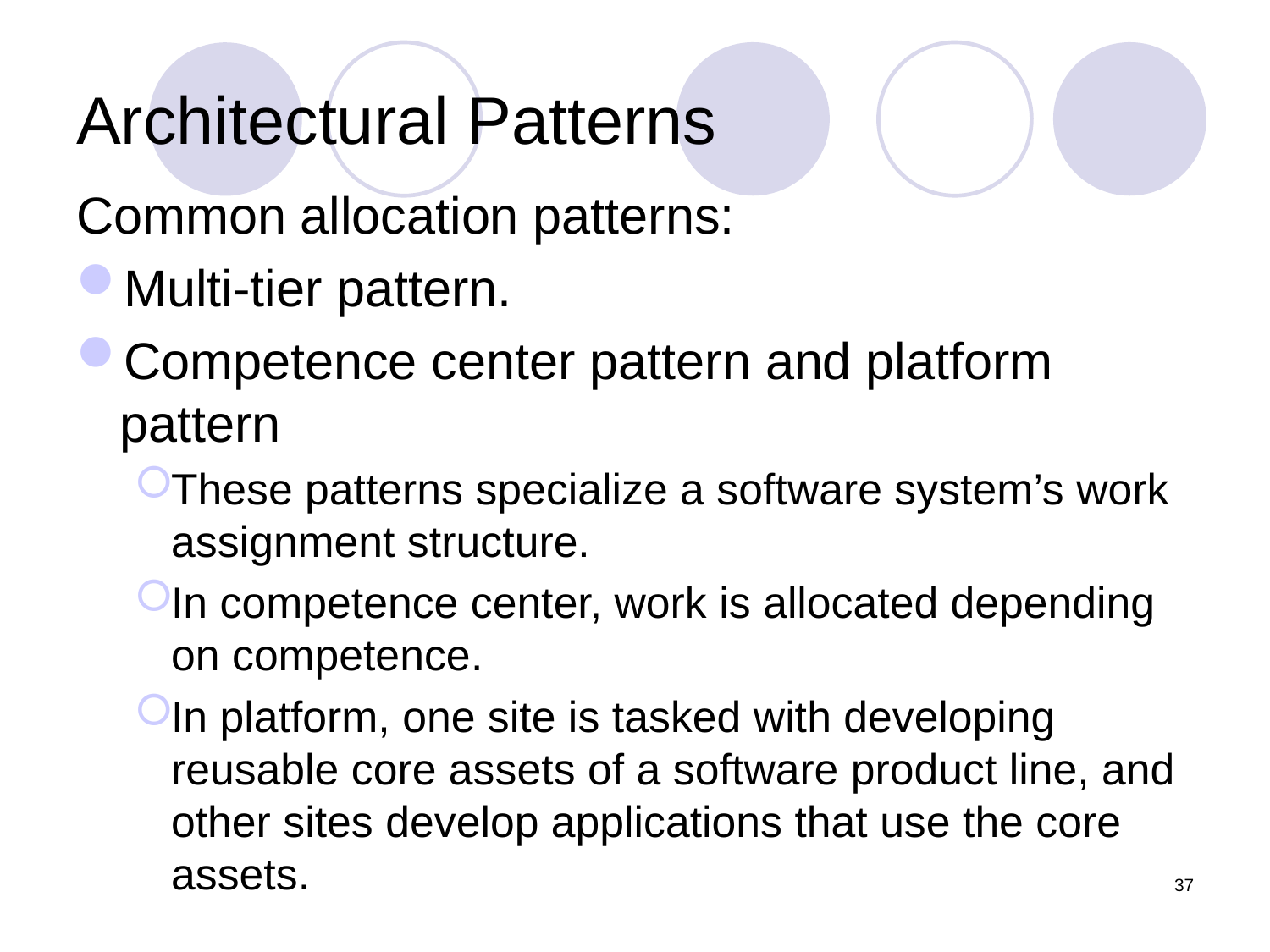

# Architectural Patterns
Common allocation patterns:
Multi-tier pattern.
Competence center pattern and platform pattern
These patterns specialize a software system’s work assignment structure.
In competence center, work is allocated depending on competence.
In platform, one site is tasked with developing reusable core assets of a software product line, and other sites develop applications that use the core assets.

37